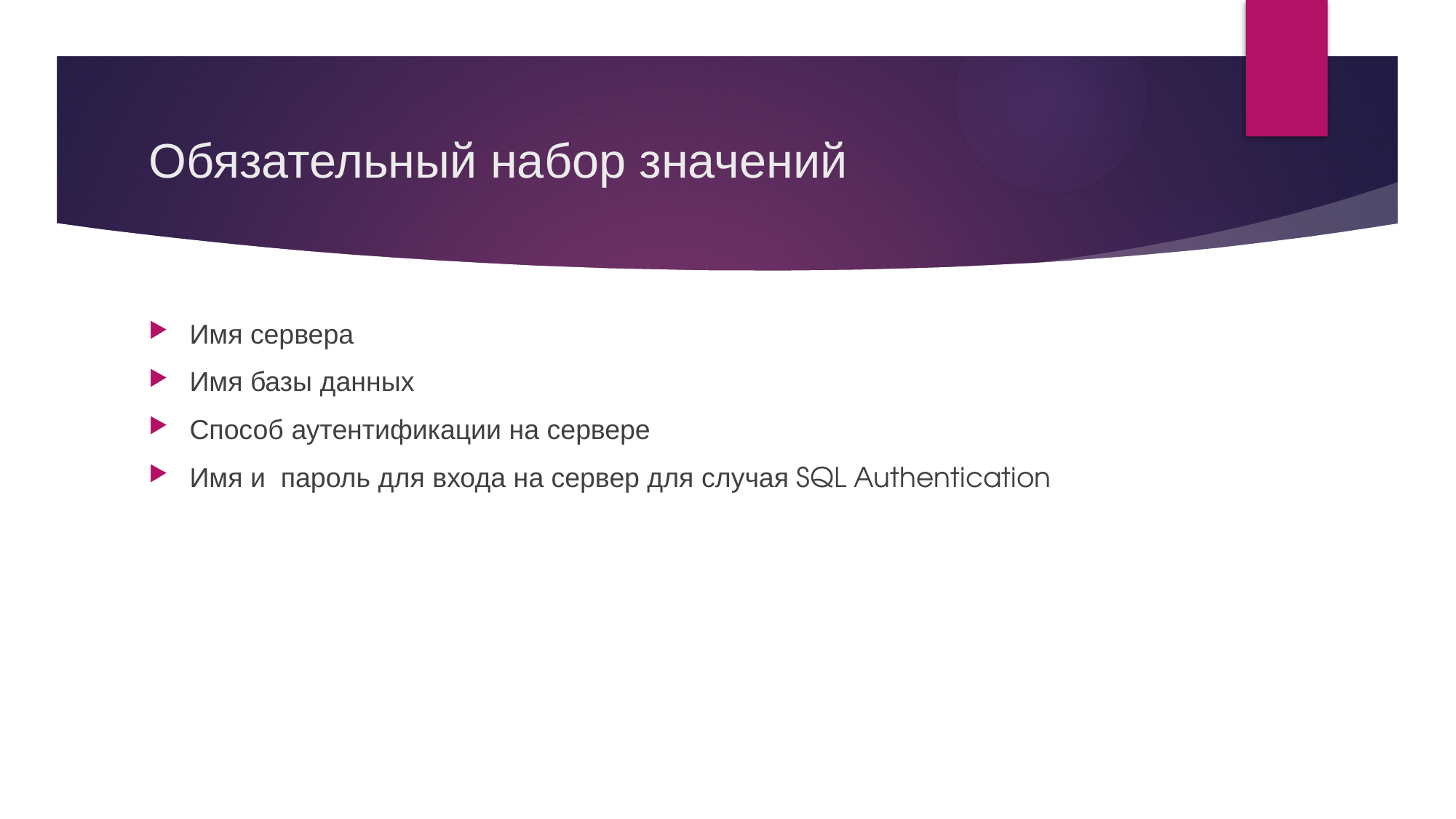

# Обязательный набор значений
Имя сервера
Имя базы данных
Способ аутентификации на сервере
Имя и  пароль для входа на сервер для случая SQL Authentication